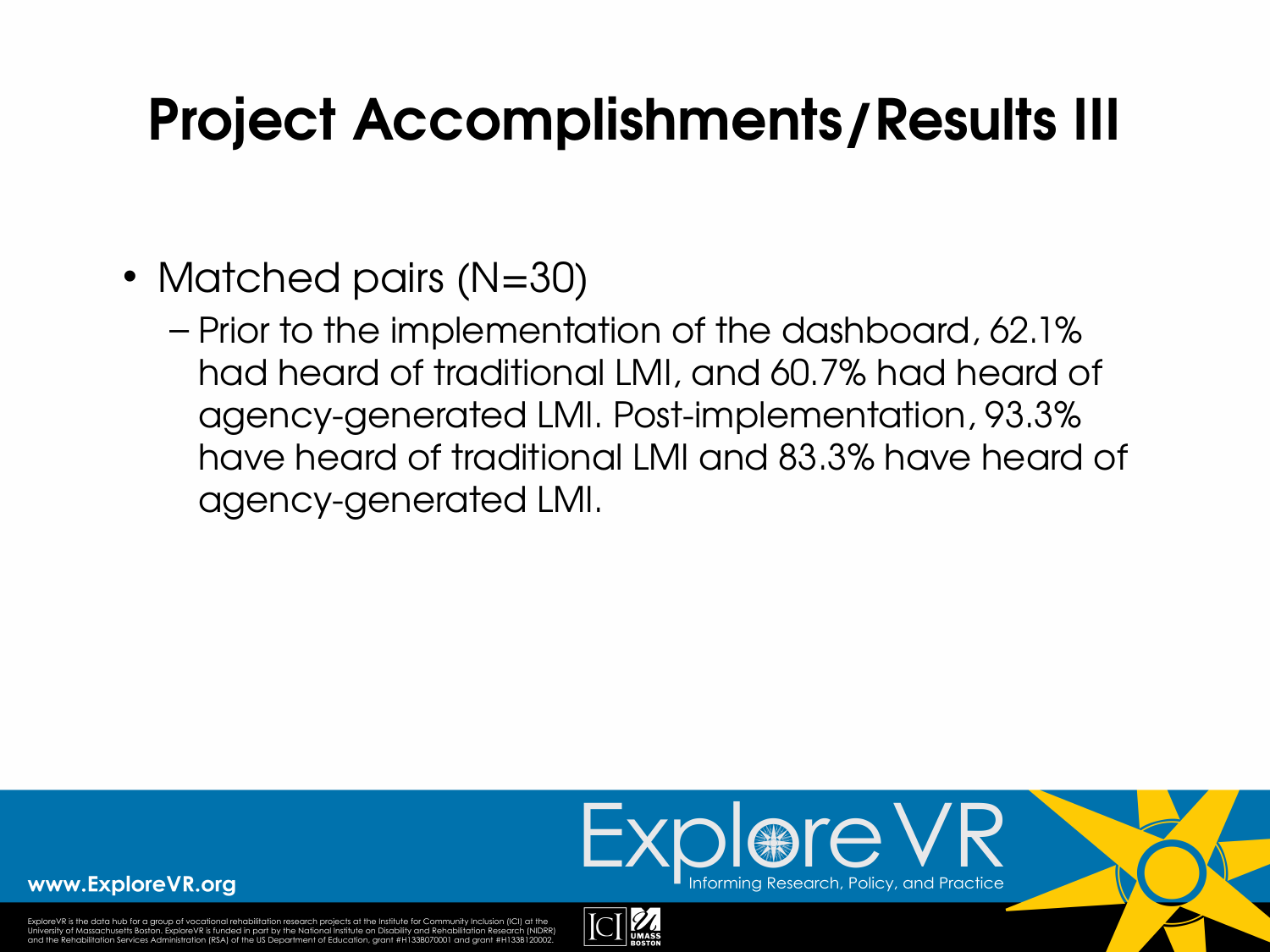

# Project Accomplishments/Results III
Matched pairs (N=30)
Prior to the implementation of the dashboard, 62.1% had heard of traditional LMI, and 60.7% had heard of agency-generated LMI. Post-implementation, 93.3% have heard of traditional LMI and 83.3% have heard of agency-generated LMI.